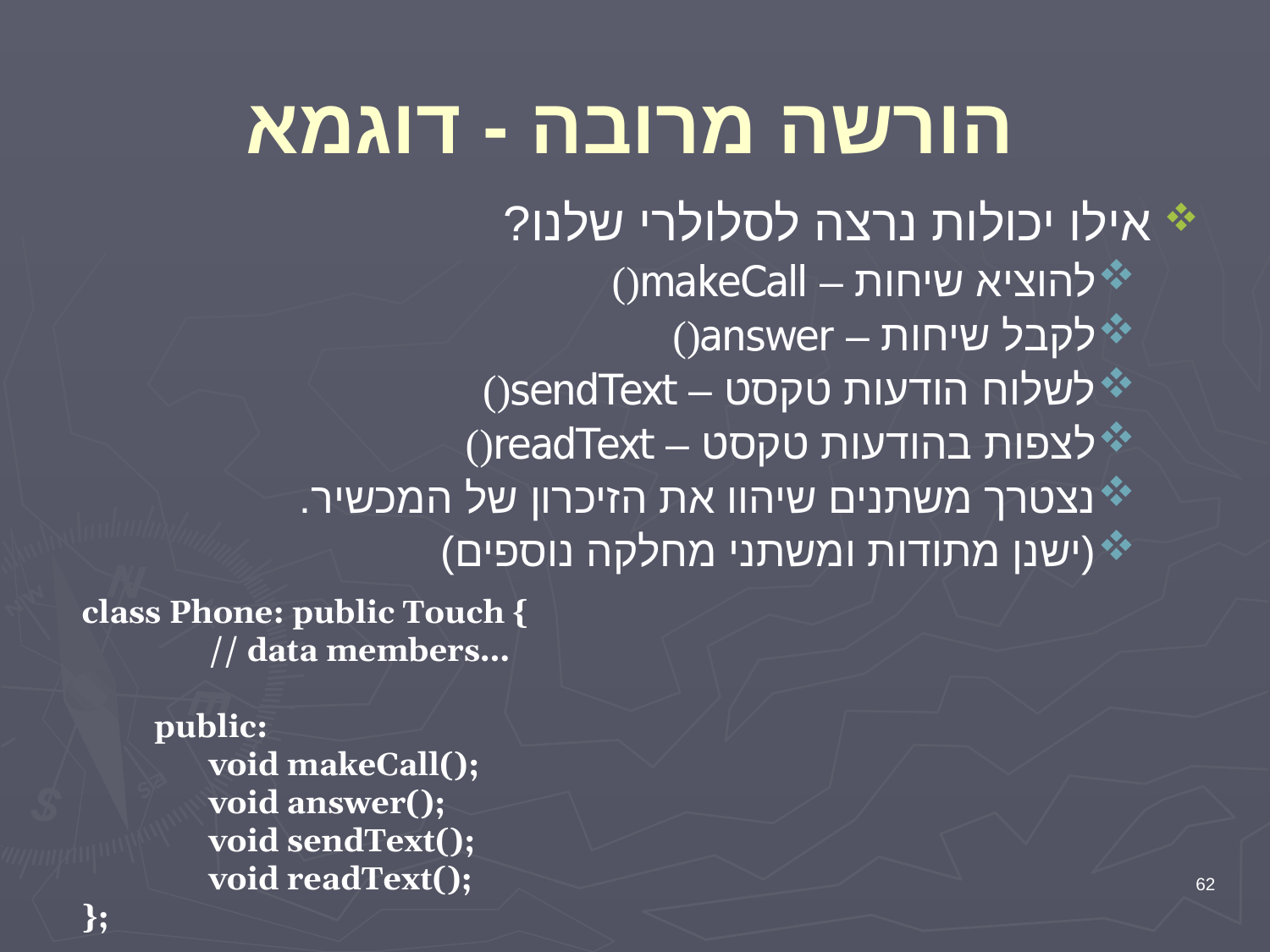

# הורשה מרובה - דוגמא
אילו יכולות נרצה לסלולרי שלנו?
להוציא שיחות – makeCall()
לקבל שיחות – answer()
לשלוח הודעות טקסט – sendText()
לצפות בהודעות טקסט – readText()
נצטרך משתנים שיהוו את הזיכרון של המכשיר.
(ישנן מתודות ומשתני מחלקה נוספים)

class Phone: public Touch {
	// data members…

         public:
      	void makeCall();
	void answer();
	void sendText();
	void readText();
};
62